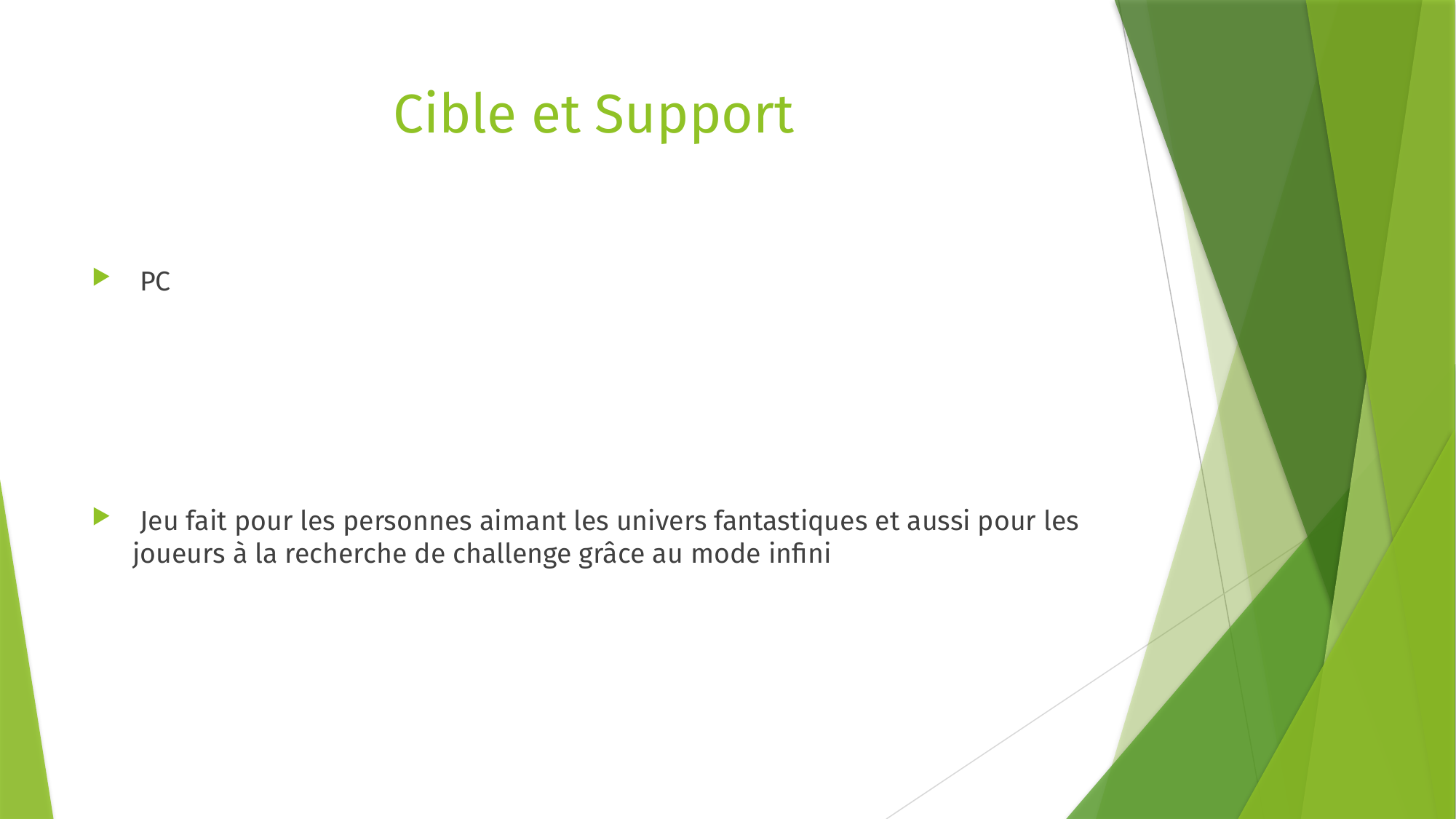

# Cible et Support
 PC

 Jeu fait pour les personnes aimant les univers fantastiques et aussi pour les joueurs à la recherche de challenge grâce au mode infini